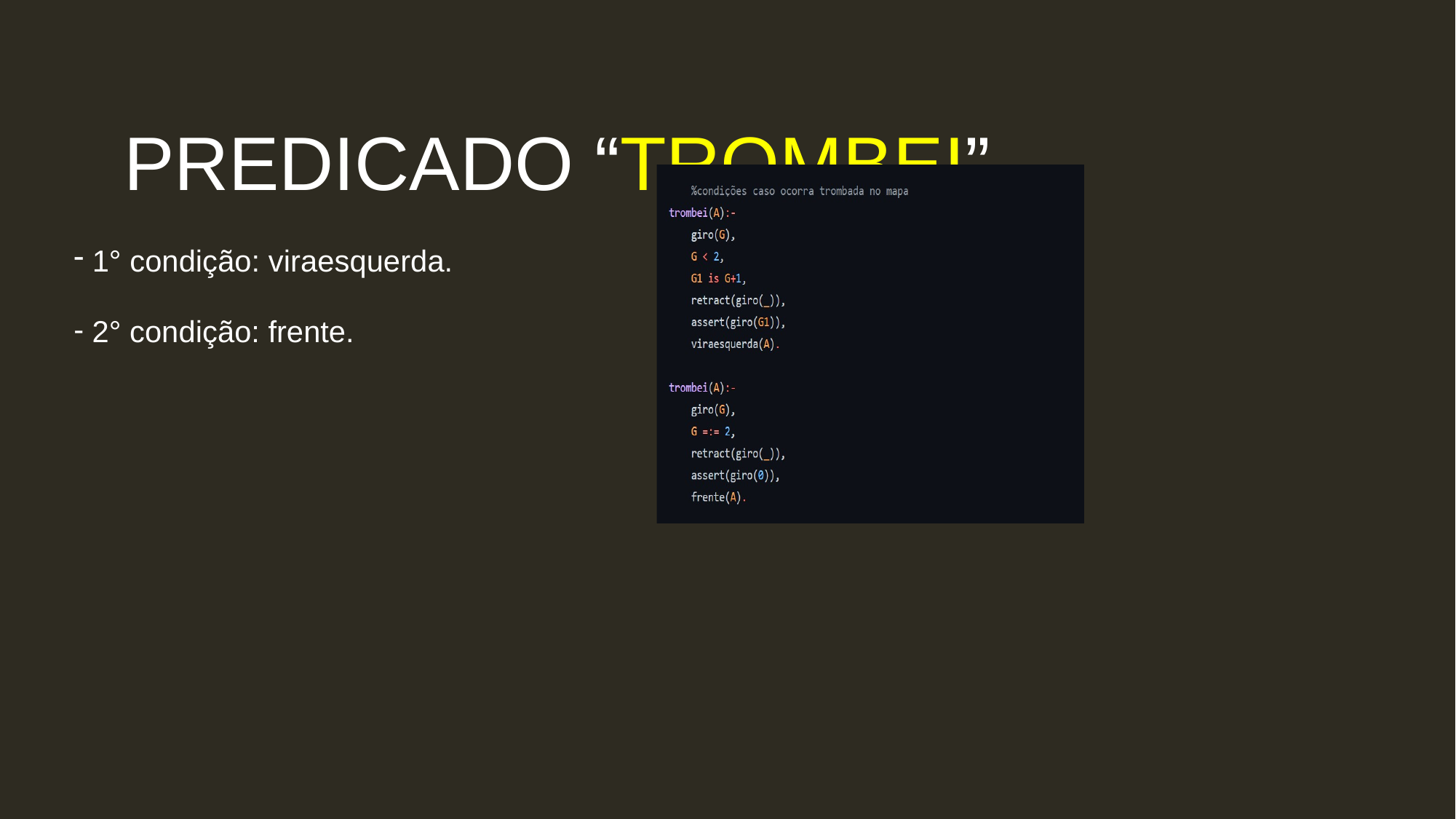

# Predicado “trombei”

1° condição: viraesquerda.

2° condição: frente.